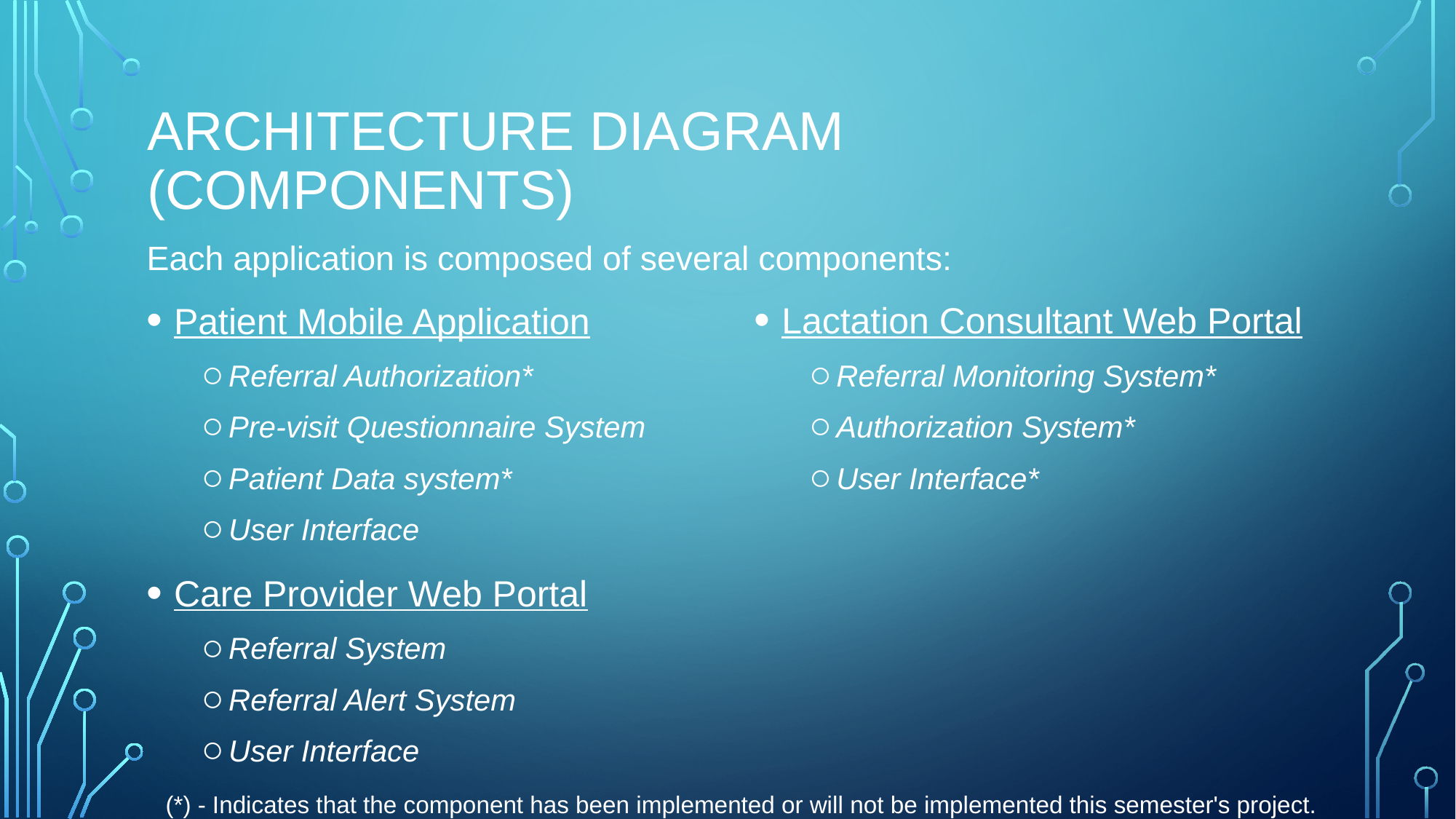

# Architecture Diagram (Components)
Each application is composed of several components:
Lactation Consultant Web Portal
Referral Monitoring System*
Authorization System*
User Interface*
Patient Mobile Application
Referral Authorization*
Pre-visit Questionnaire System
Patient Data system*
User Interface
Care Provider Web Portal
Referral System
Referral Alert System
User Interface

(*) - Indicates that the component has been implemented or will not be implemented this semester's project.